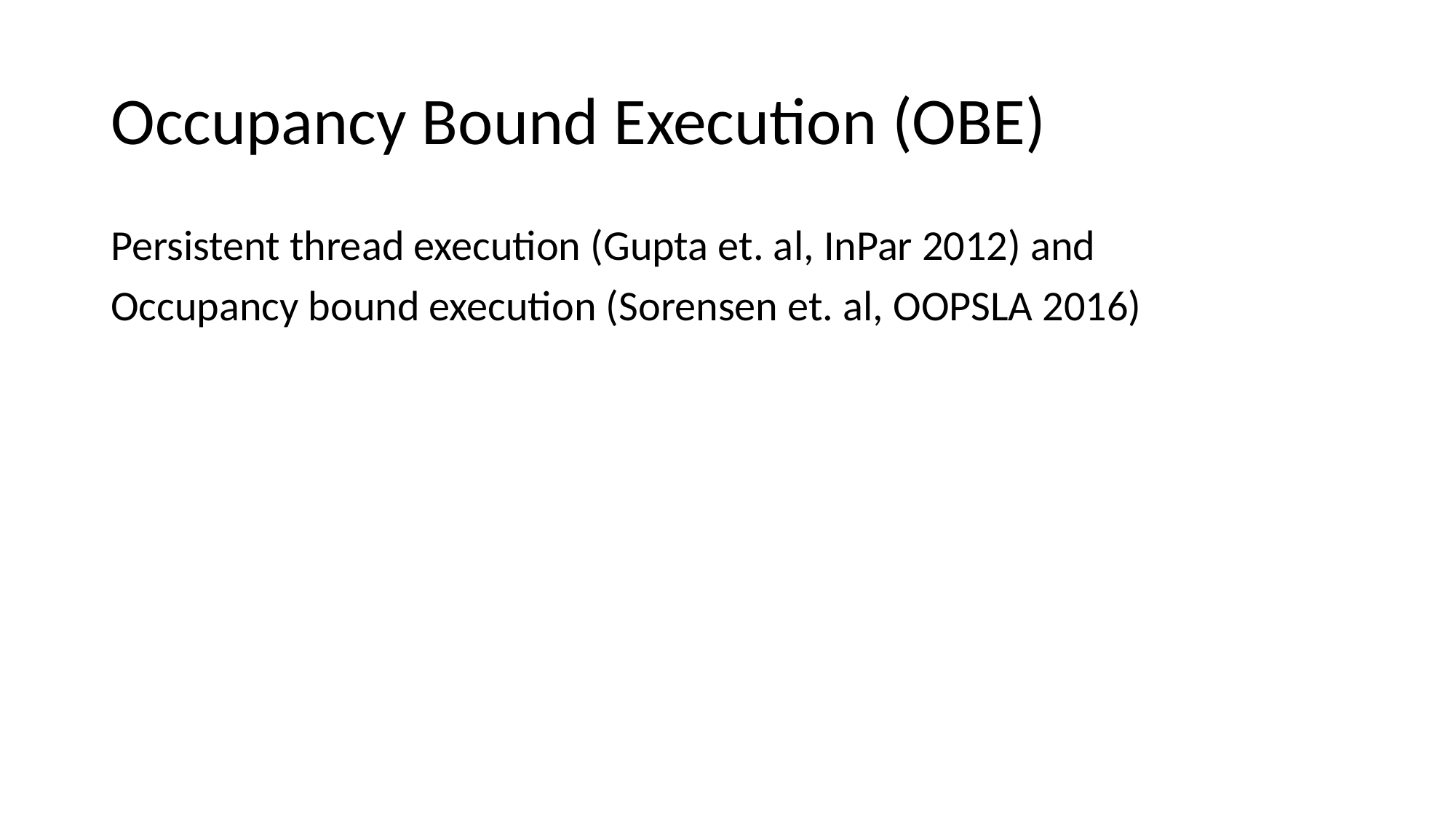

# Occupancy Bound Execution (OBE)
Persistent thread execution (Gupta et. al, InPar 2012) and
Occupancy bound execution (Sorensen et. al, OOPSLA 2016)